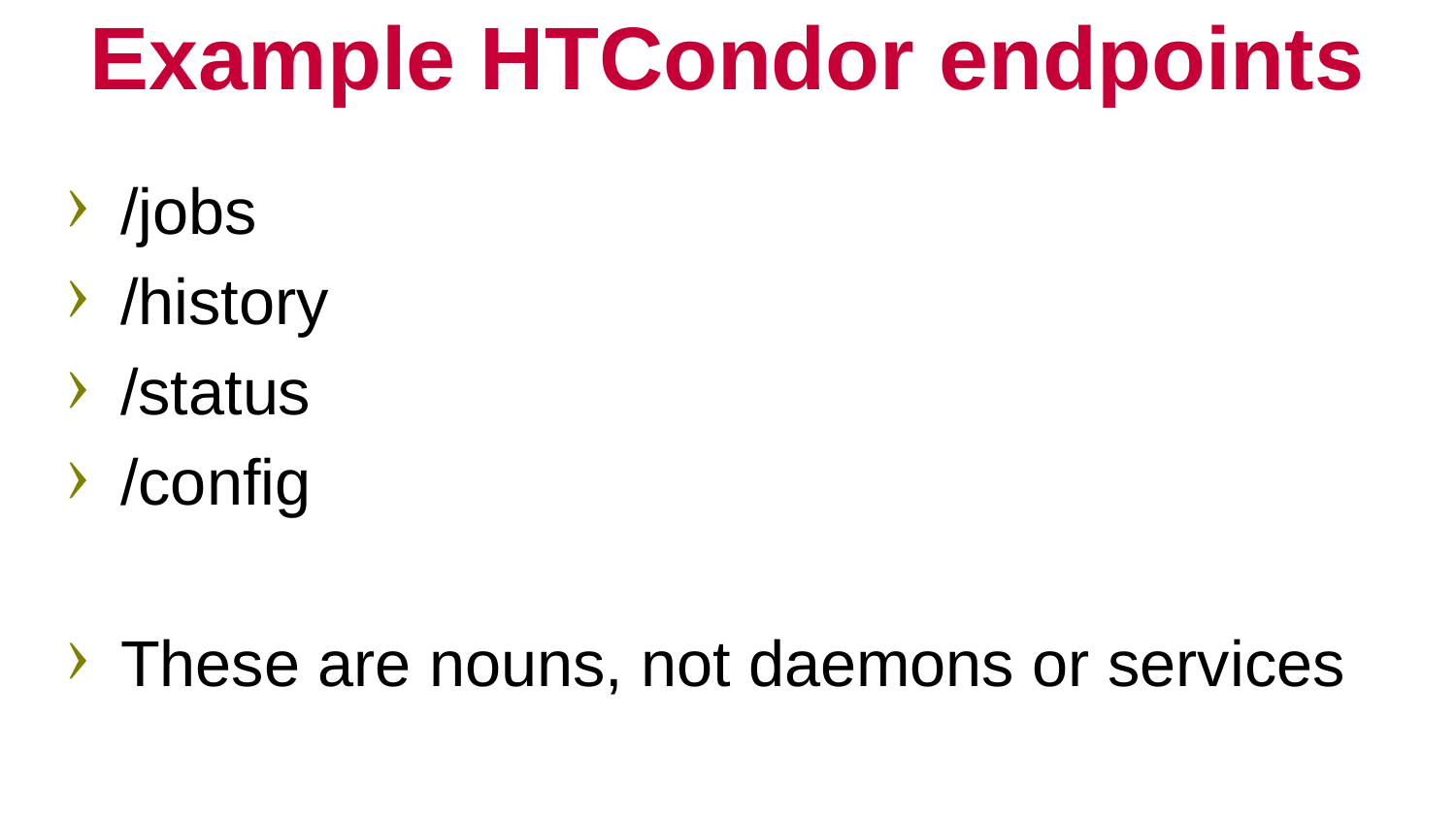

# Example HTCondor endpoints
/jobs
/history
/status
/config

These are nouns, not daemons or services